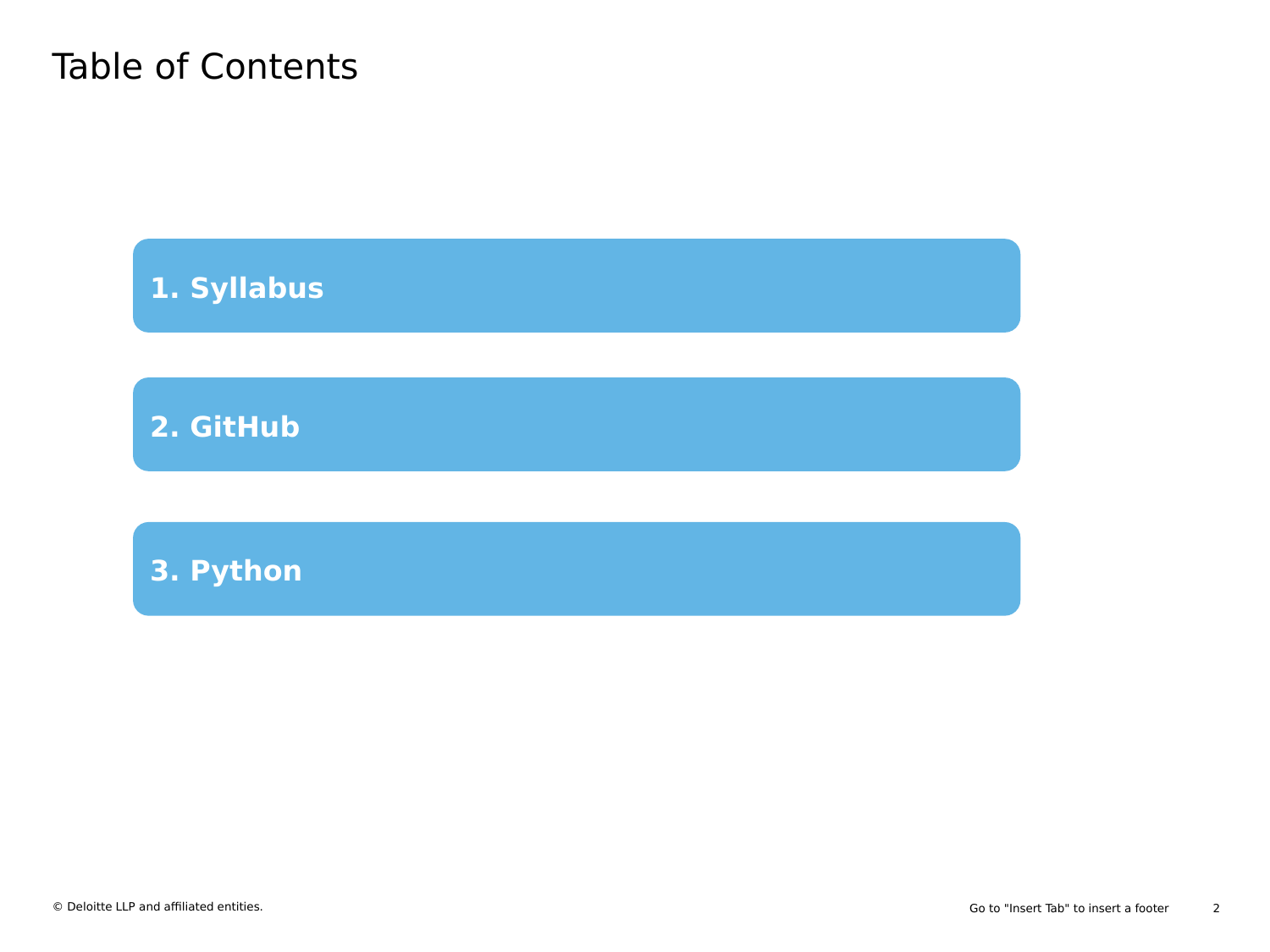

# Table of Contents
1. Syllabus
2. GitHub
3. Python
Go to "Insert Tab" to insert a footer
2